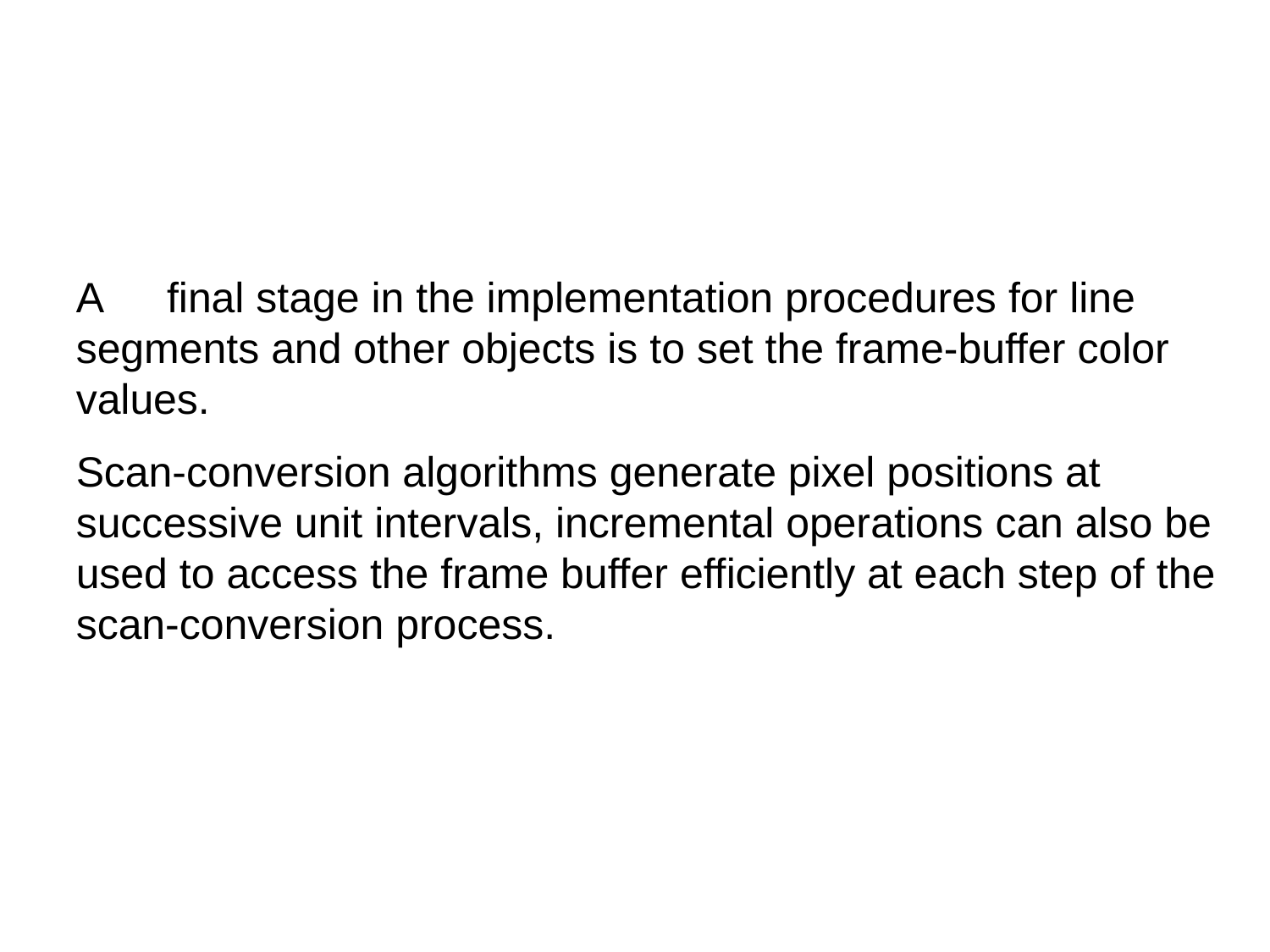

#

A　final stage in the implementation procedures for line segments and other objects is to set the frame-buffer color values.
Scan-conversion algorithms generate pixel positions at successive unit intervals, incremental operations can also be used to access the frame buffer efficiently at each step of the scan-conversion process.